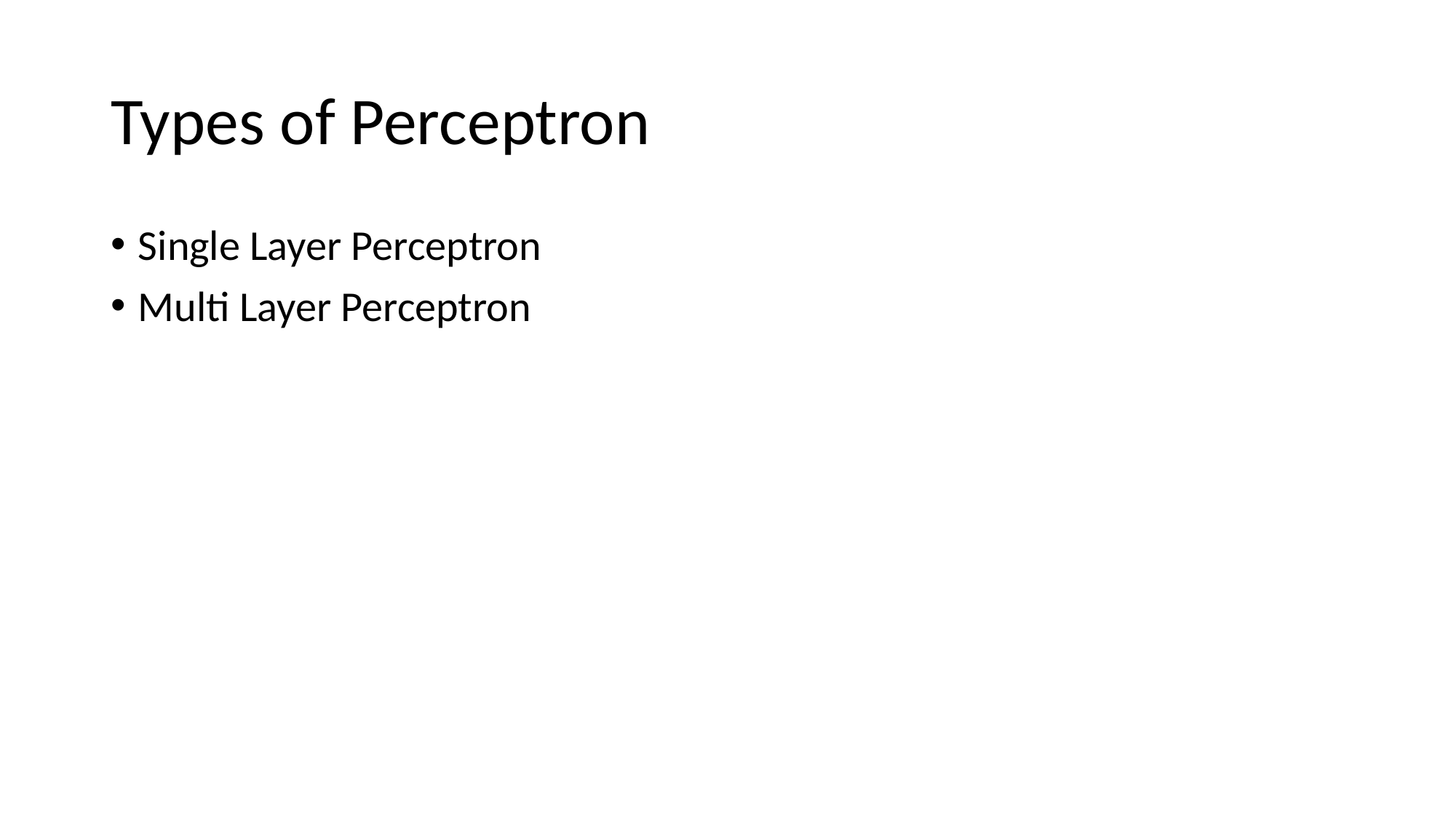

# Types of Perceptron
Single Layer Perceptron
Multi Layer Perceptron